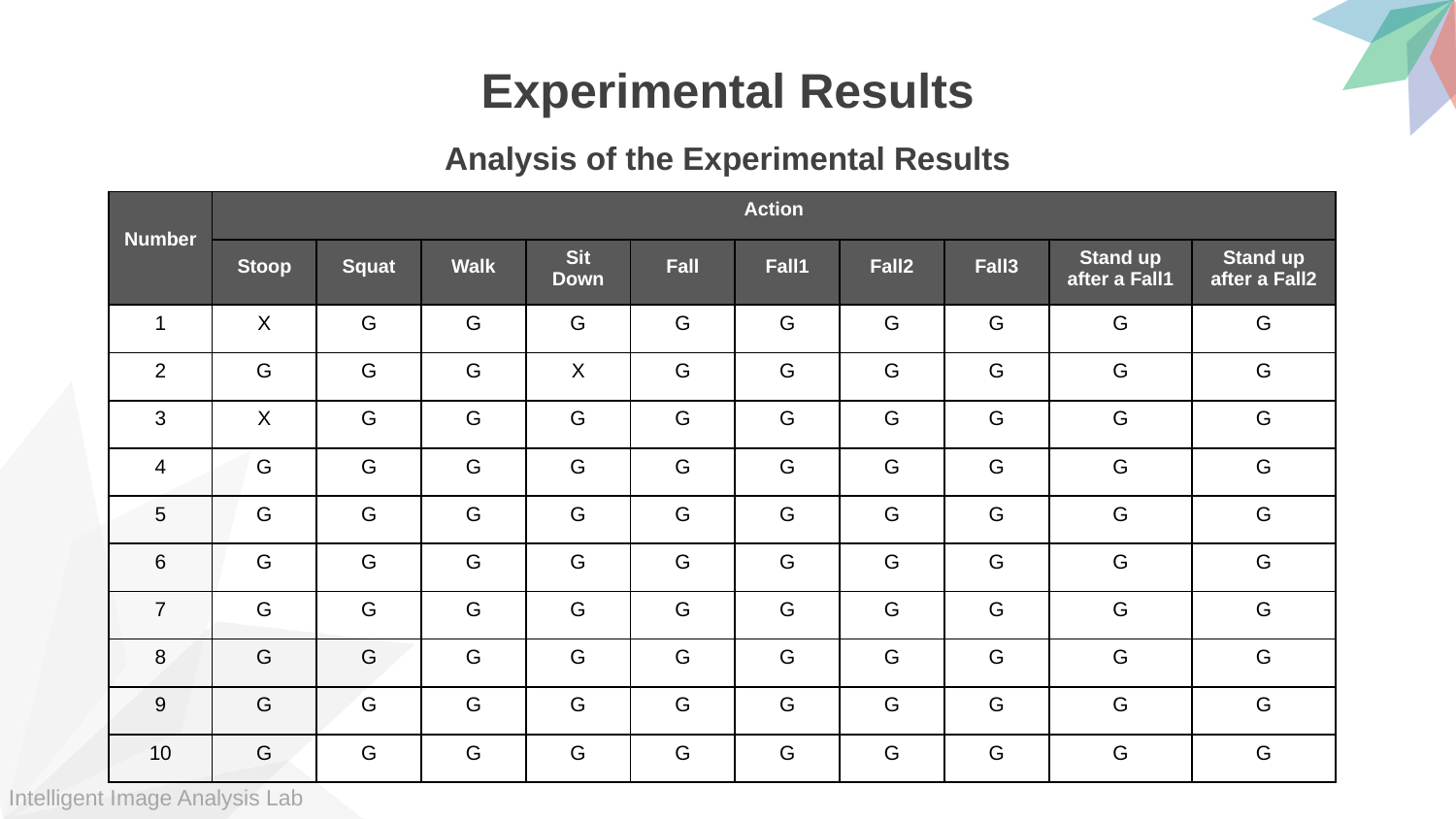

Experimental Results
Analysis of the Experimental Results
| Number | Action |  |  |  |  |  |  |  |  |  |
| --- | --- | --- | --- | --- | --- | --- | --- | --- | --- | --- |
|  | Stoop | Squat | Walk | Sit Down | Fall | Fall1 | Fall2 | Fall3 | Stand up after a Fall1 | Stand up after a Fall2 |
| 1 | X | G | G | G | G | G | G | G | G | G |
| 2 | G | G | G | X | G | G | G | G | G | G |
| 3 | X | G | G | G | G | G | G | G | G | G |
| 4 | G | G | G | G | G | G | G | G | G | G |
| 5 | G | G | G | G | G | G | G | G | G | G |
| 6 | G | G | G | G | G | G | G | G | G | G |
| 7 | G | G | G | G | G | G | G | G | G | G |
| 8 | G | G | G | G | G | G | G | G | G | G |
| 9 | G | G | G | G | G | G | G | G | G | G |
| 10 | G | G | G | G | G | G | G | G | G | G |